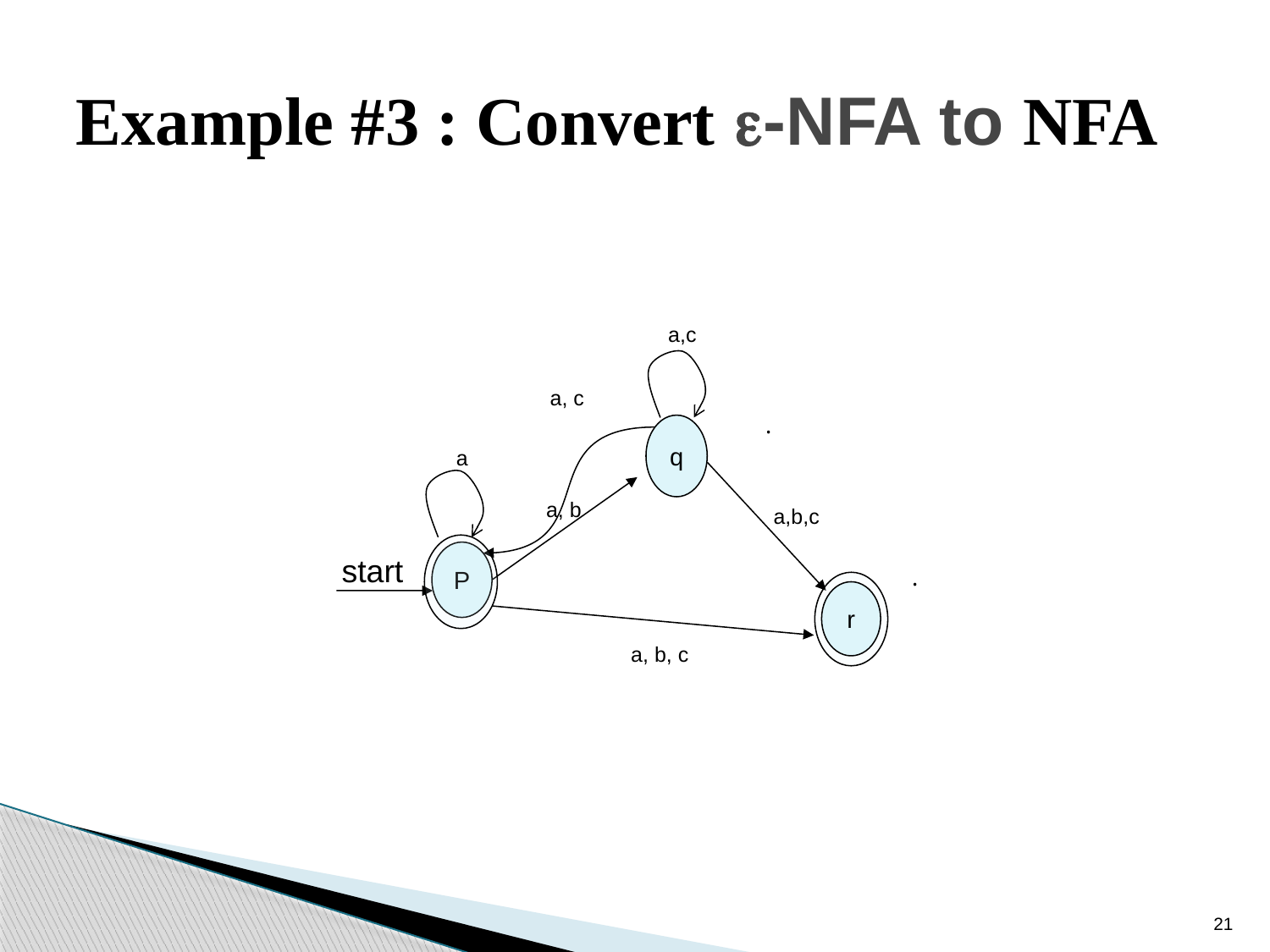

# Example #3 : Convert ε-NFA to NFA
a,c

q

a, c
.
a

a, b
a,b,c
P
start

.

r

a, b, c

21